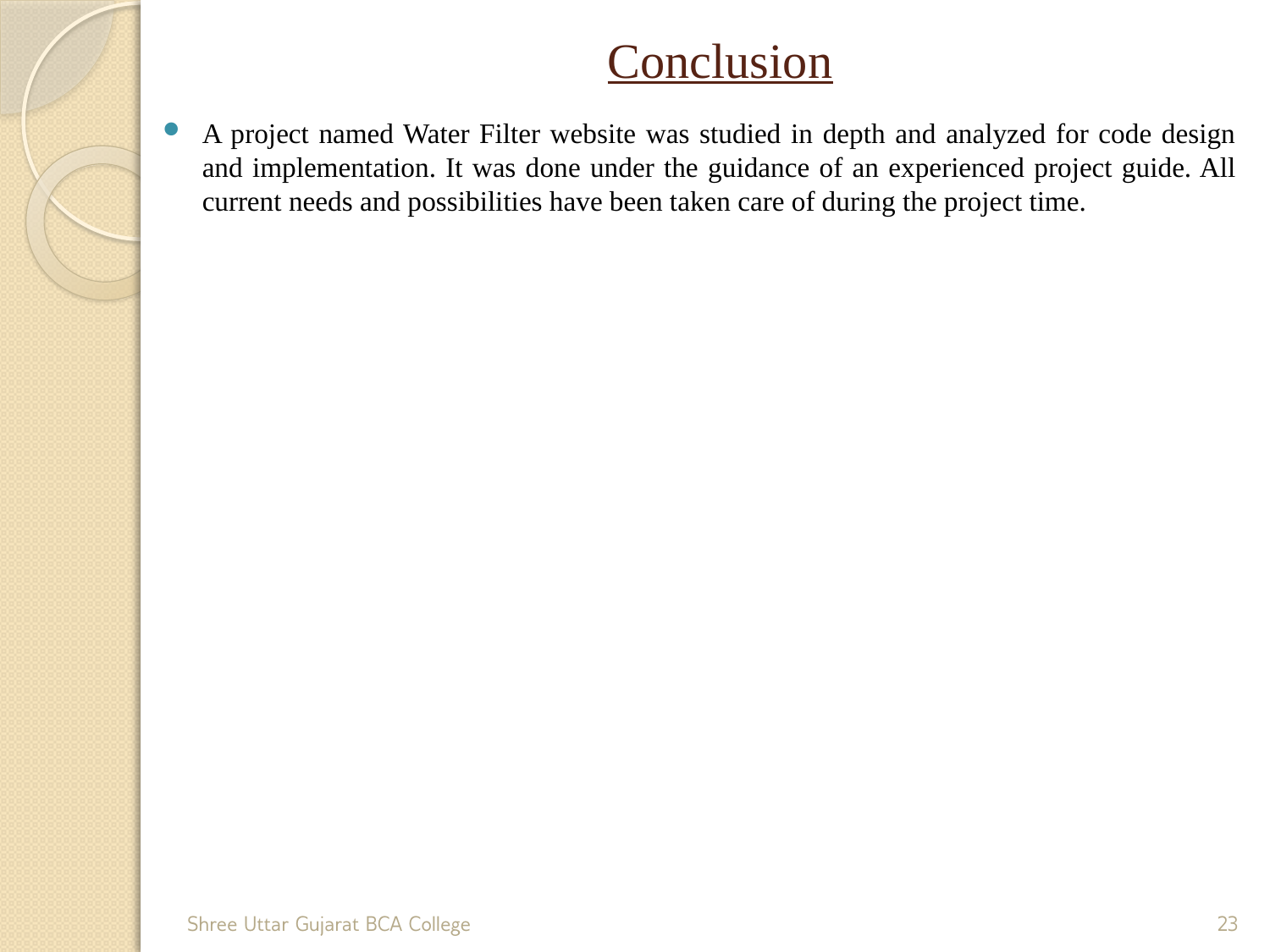

# Conclusion
A project named Water Filter website was studied in depth and analyzed for code design and implementation. It was done under the guidance of an experienced project guide. All current needs and possibilities have been taken care of during the project time.
Shree Uttar Gujarat BCA College
23